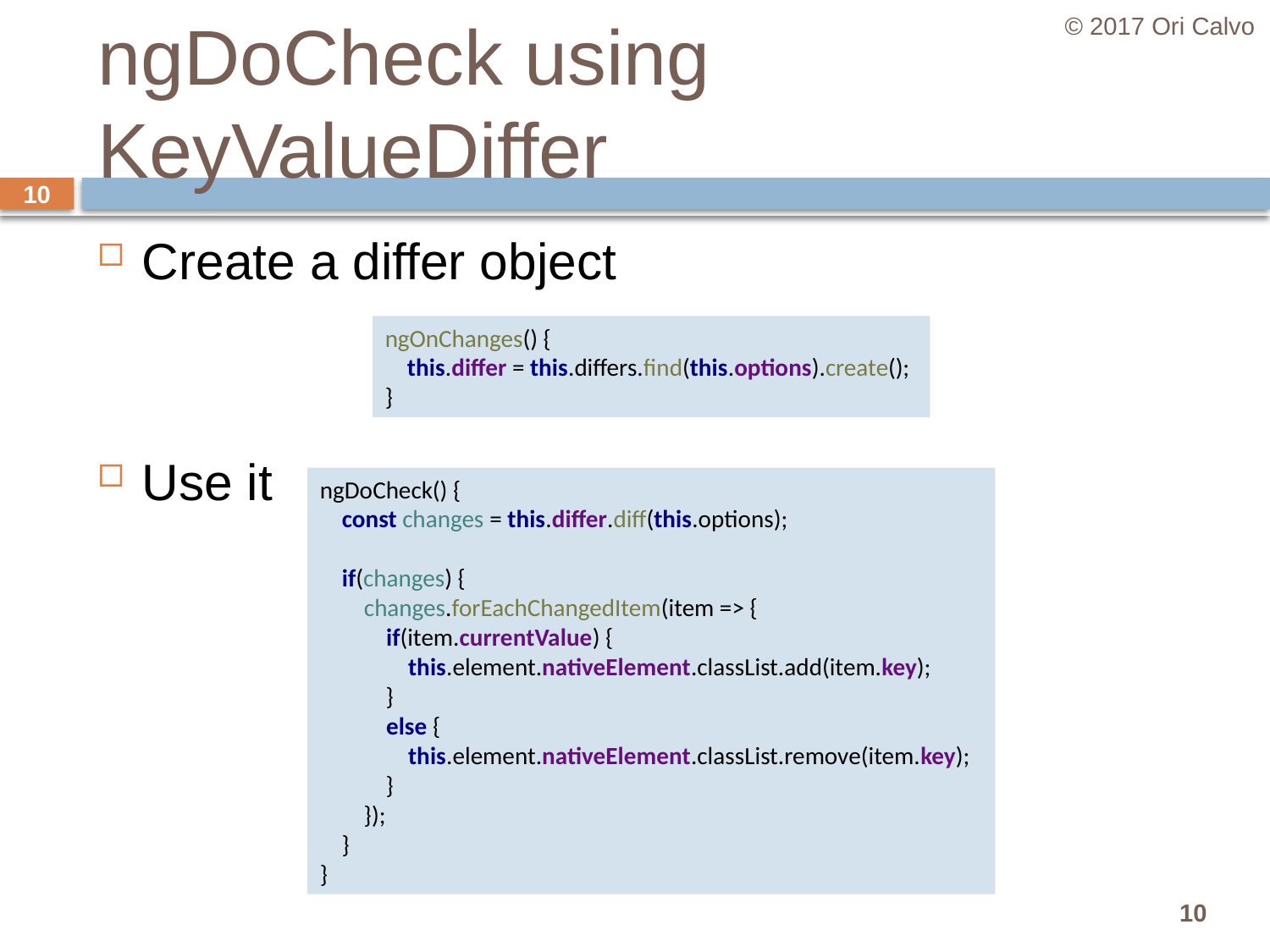

© 2017 Ori Calvo
# ngDoCheck using KeyValueDiffer
10
Create a differ object

Use it
ngOnChanges() {
    this.differ = this.differs.find(this.options).create();
}
ngDoCheck() {
    const changes = this.differ.diff(this.options);
    if(changes) {
        changes.forEachChangedItem(item => {
            if(item.currentValue) {
                this.element.nativeElement.classList.add(item.key);
            }
            else {
                this.element.nativeElement.classList.remove(item.key);
            }
        });
    }
}